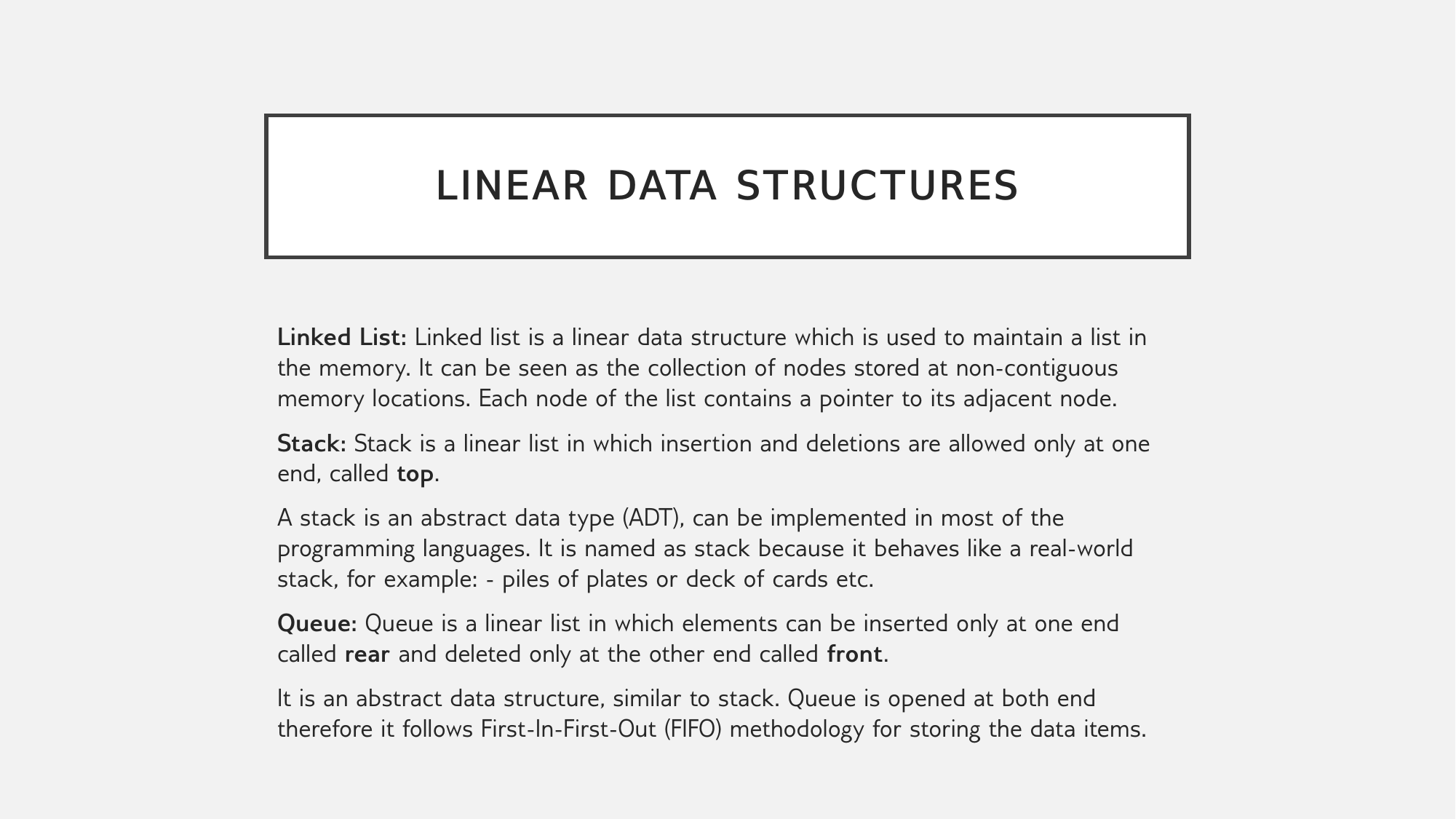

# Linear Data Structures
Linked List: Linked list is a linear data structure which is used to maintain a list in the memory. It can be seen as the collection of nodes stored at non-contiguous memory locations. Each node of the list contains a pointer to its adjacent node.
Stack: Stack is a linear list in which insertion and deletions are allowed only at one end, called top.
A stack is an abstract data type (ADT), can be implemented in most of the programming languages. It is named as stack because it behaves like a real-world stack, for example: - piles of plates or deck of cards etc.
Queue: Queue is a linear list in which elements can be inserted only at one end called rear and deleted only at the other end called front.
It is an abstract data structure, similar to stack. Queue is opened at both end therefore it follows First-In-First-Out (FIFO) methodology for storing the data items.